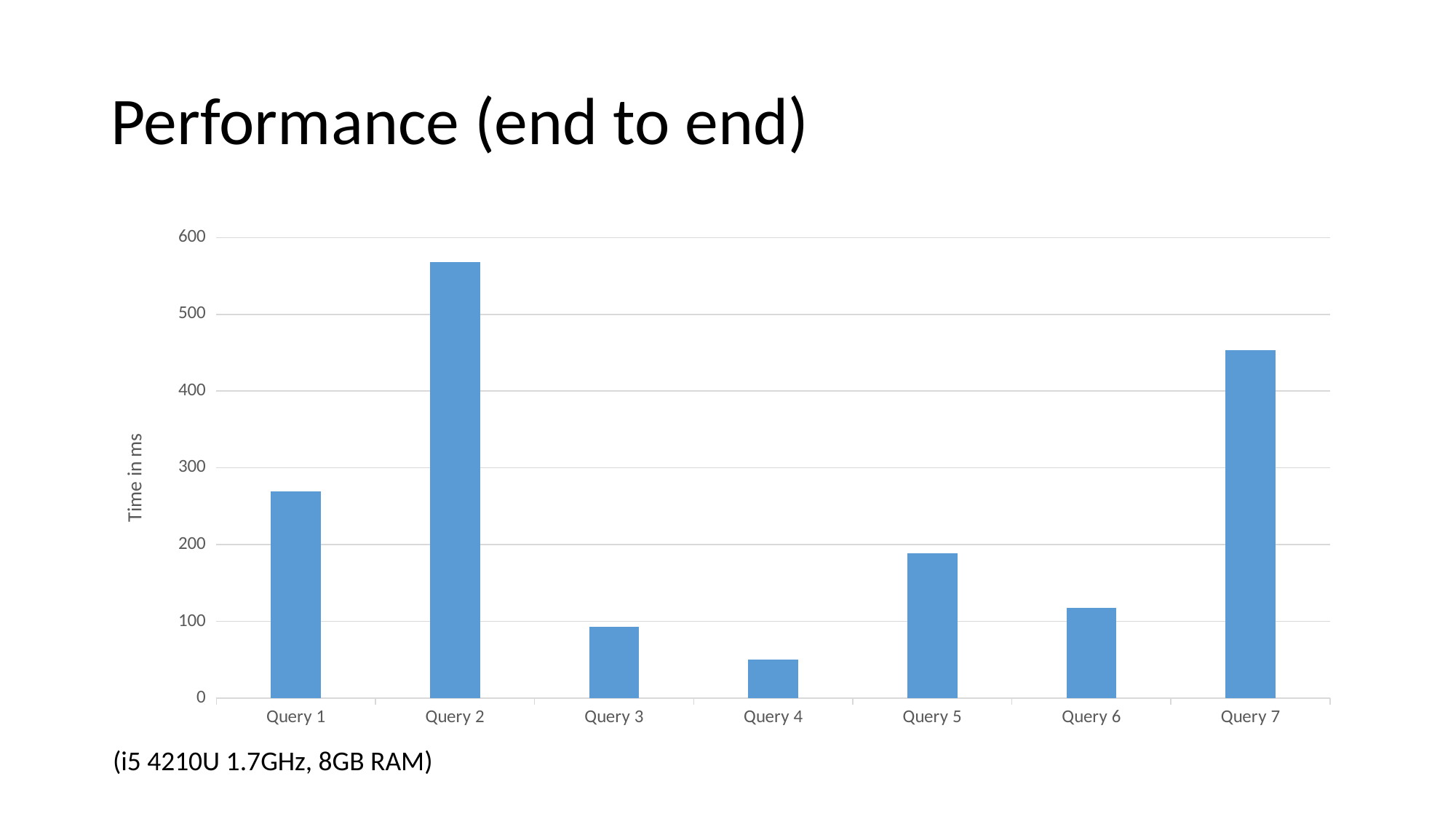

# Performance (end to end)

### Chart

| Category | Performance |
|---|---|
| Query 1 | 269.0 |
| Query 2 | 568.0 |
| Query 3 | 93.0 |
| Query 4 | 50.0 |
| Query 5 | 189.0 |
| Query 6 | 118.0 |
| Query 7 | 453.0 |
(i5 4210U 1.7GHz, 8GB RAM)